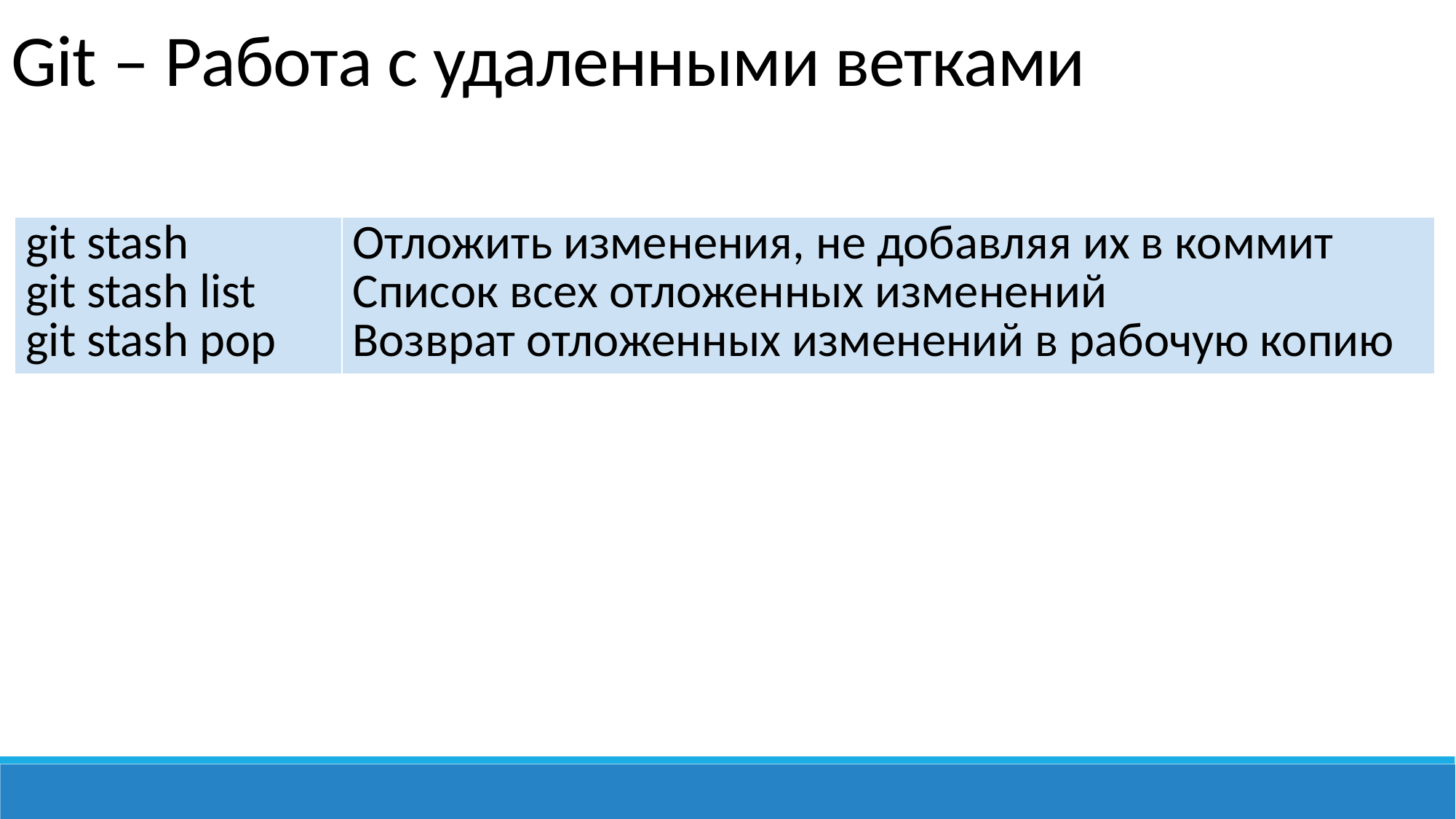

Git – Работа с удаленными ветками
| git stash git stash list git stash pop | Отложить изменения, не добавляя их в коммит Cписок всех отложенных изменений Возврат отложенных изменений в рабочую копию |
| --- | --- |